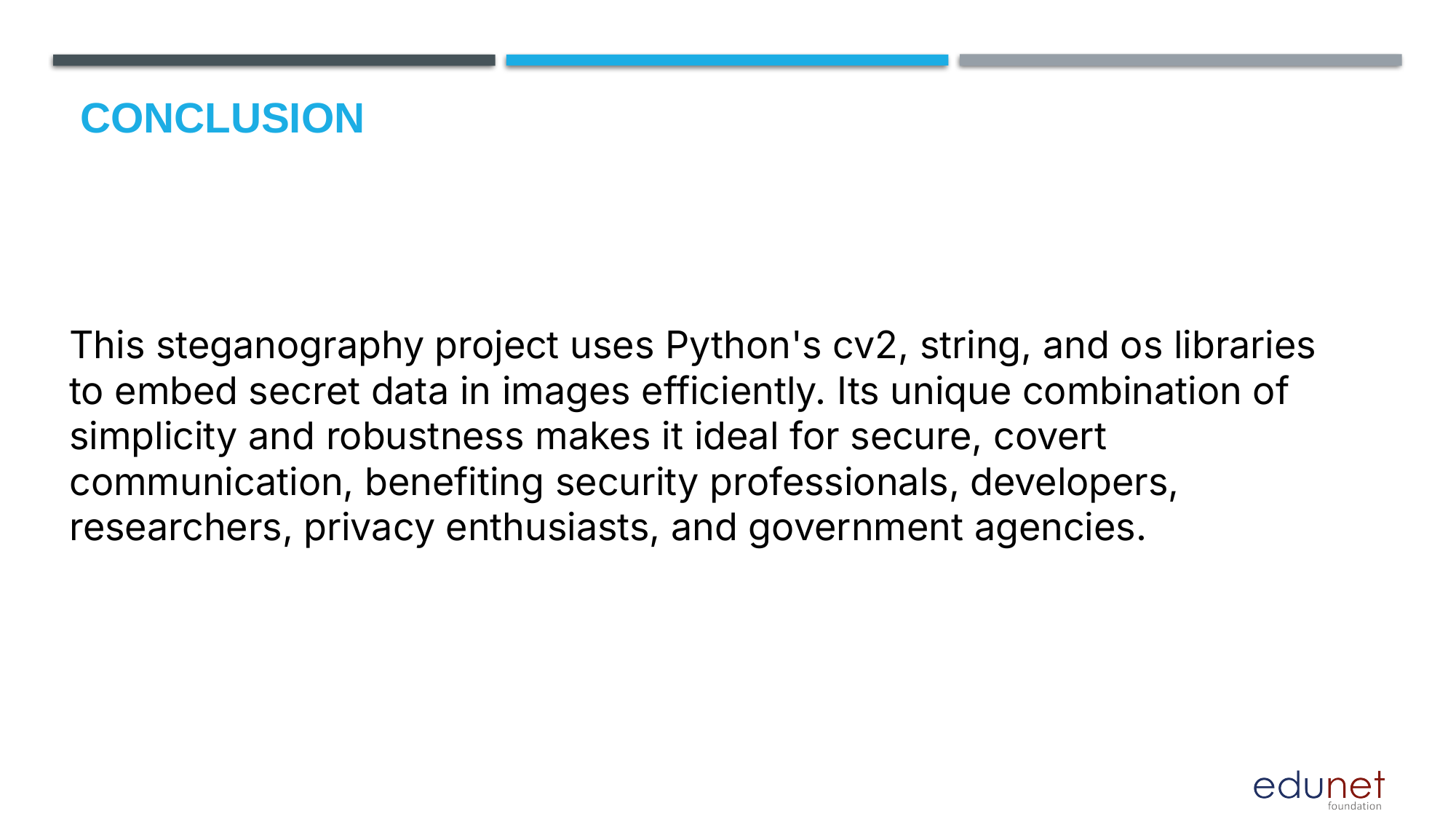

# Conclusion
This steganography project uses Python's cv2, string, and os libraries to embed secret data in images efficiently. Its unique combination of simplicity and robustness makes it ideal for secure, covert communication, benefiting security professionals, developers, researchers, privacy enthusiasts, and government agencies.